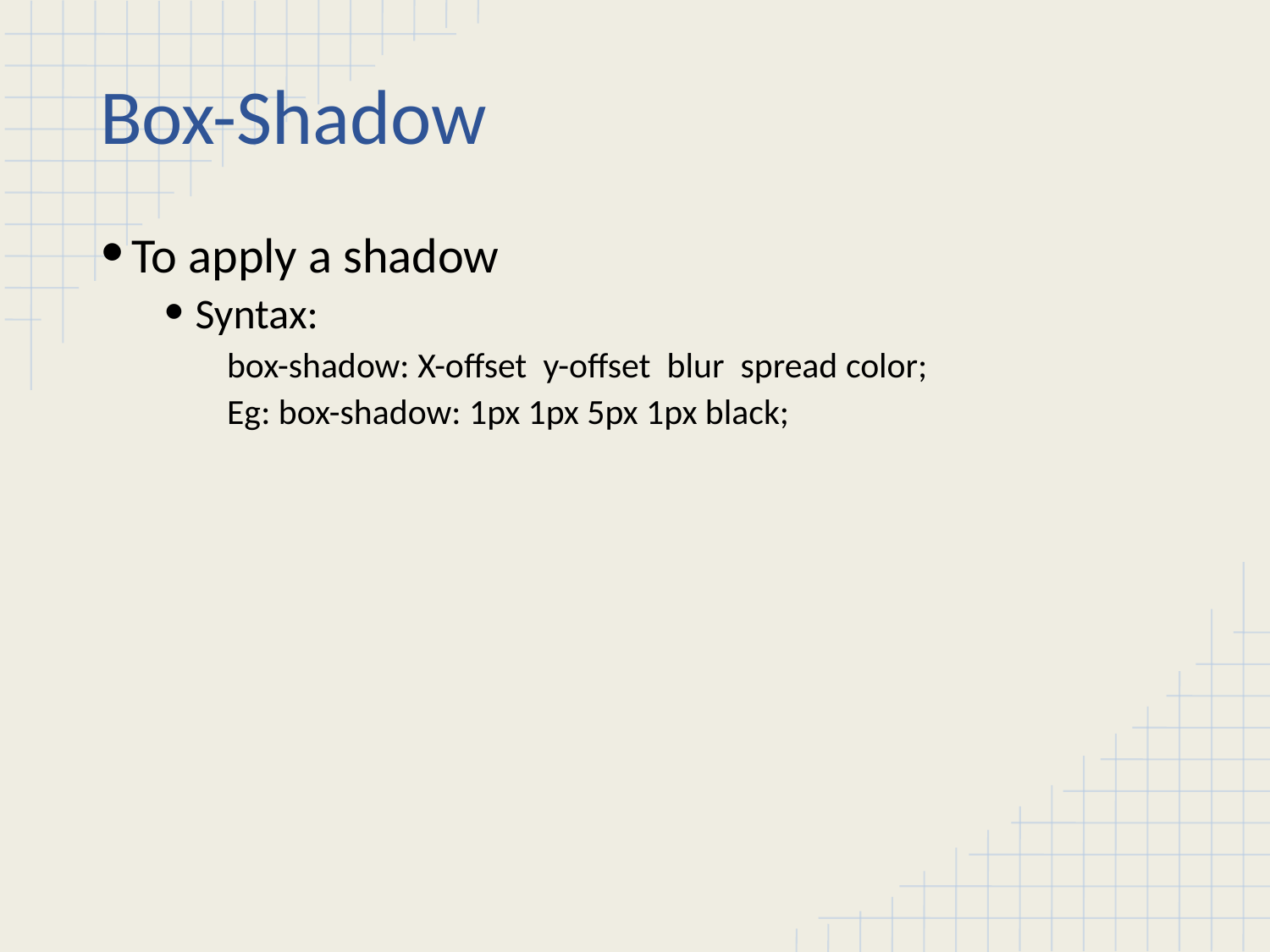

# Box-Shadow
To apply a shadow
Syntax:
box-shadow: X-offset  y-offset  blur  spread color;
Eg: box-shadow: 1px 1px 5px 1px black;